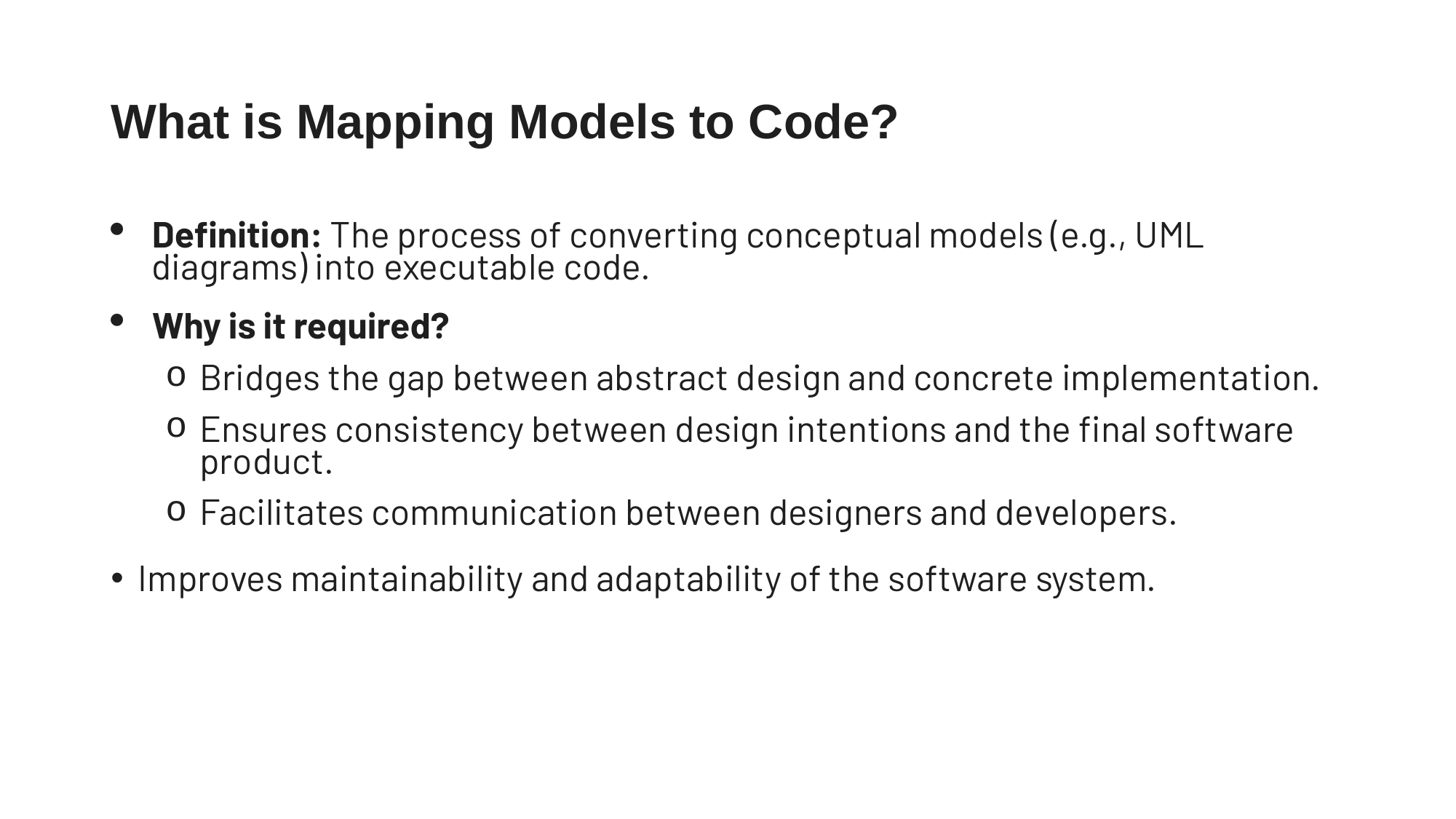

# What is Mapping Models to Code?
Definition: The process of converting conceptual models (e.g., UML diagrams) into executable code.
Why is it required?
Bridges the gap between abstract design and concrete implementation.
Ensures consistency between design intentions and the final software product.
Facilitates communication between designers and developers.
Improves maintainability and adaptability of the software system.